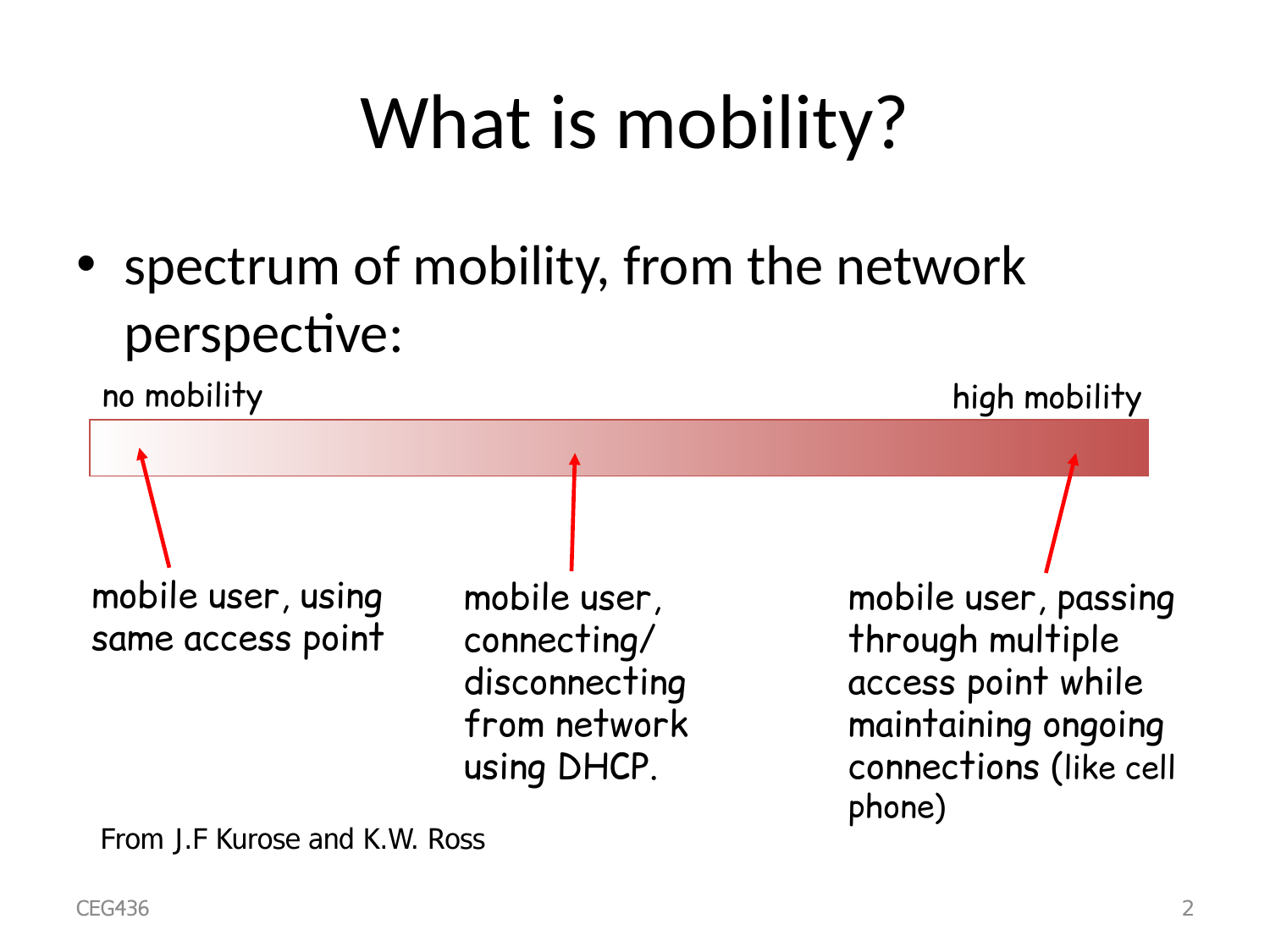

# What is mobility?
spectrum of mobility, from the network perspective:
no mobility
high mobility

mobile user, using
same access point
mobile user, passing through multiple access point while maintaining ongoing connections (like cell phone)
mobile user, connecting/ disconnecting from network using DHCP.
From J.F Kurose and K.W. Ross
CEG436

2